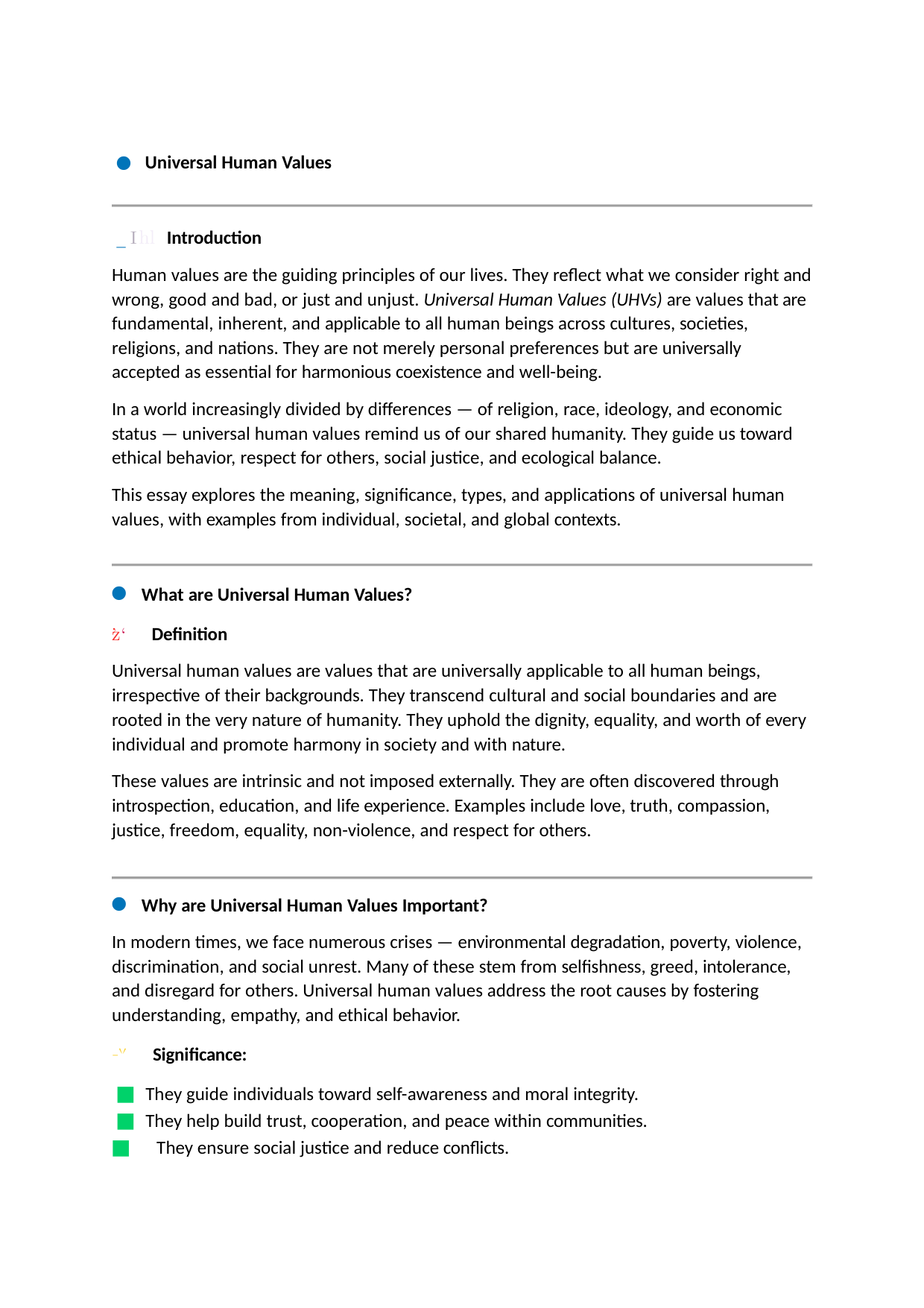

● Universal Human Values

 _ Ihl Introduction
Human values are the guiding principles of our lives. They reflect what we consider right and wrong, good and bad, or just and unjust. Universal Human Values (UHVs) are values that are fundamental, inherent, and applicable to all human beings across cultures, societies, religions, and nations. They are not merely personal preferences but are universally accepted as essential for harmonious coexistence and well-being.
In a world increasingly divided by differences — of religion, race, ideology, and economic status — universal human values remind us of our shared humanity. They guide us toward ethical behavior, respect for others, social justice, and ecological balance.
This essay explores the meaning, significance, types, and applications of universal human values, with examples from individual, societal, and global contexts.

What are Universal Human Values?
z’ ‘ Definition
Universal human values are values that are universally applicable to all human beings, irrespective of their backgrounds. They transcend cultural and social boundaries and are rooted in the very nature of humanity. They uphold the dignity, equality, and worth of every individual and promote harmony in society and with nature.
These values are intrinsic and not imposed externally. They are often discovered through introspection, education, and life experience. Examples include love, truth, compassion, justice, freedom, equality, non-violence, and respect for others.

Why are Universal Human Values Important?
In modern times, we face numerous crises — environmental degradation, poverty, violence, discrimination, and social unrest. Many of these stem from selfishness, greed, intolerance, and disregard for others. Universal human values address the root causes by fostering understanding, empathy, and ethical behavior.
- ` ' Significance:
 ⬛ They guide individuals toward self-awareness and moral integrity.
 ⬛ They help build trust, cooperation, and peace within communities.
⬛   They ensure social justice and reduce conflicts.